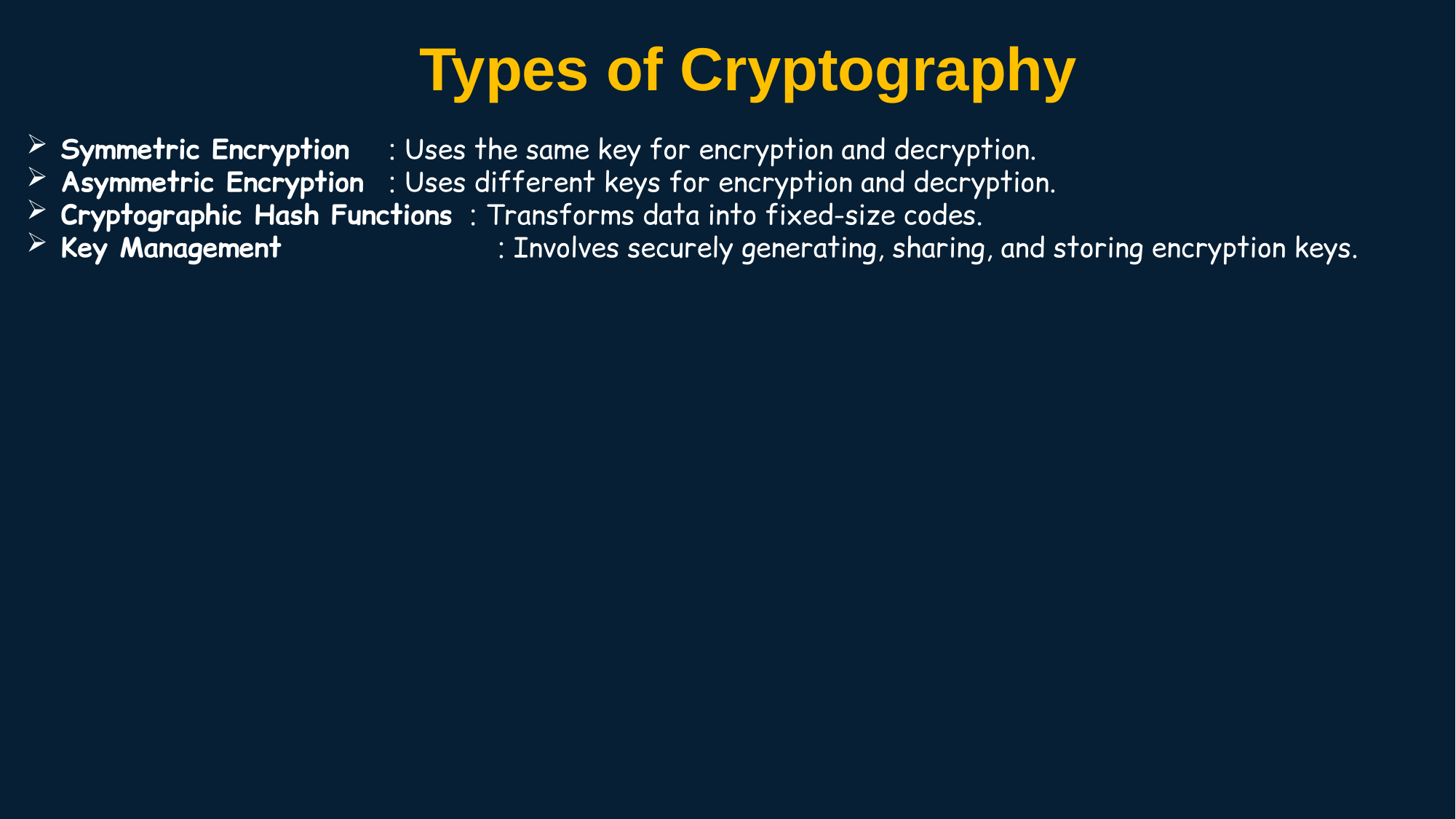

Types of Cryptography
Symmetric Encryption 	: Uses the same key for encryption and decryption.
Asymmetric Encryption	: Uses different keys for encryption and decryption.
Cryptographic Hash Functions  : Transforms data into fixed-size codes.
Key Management 		: Involves securely generating, sharing, and storing encryption keys.